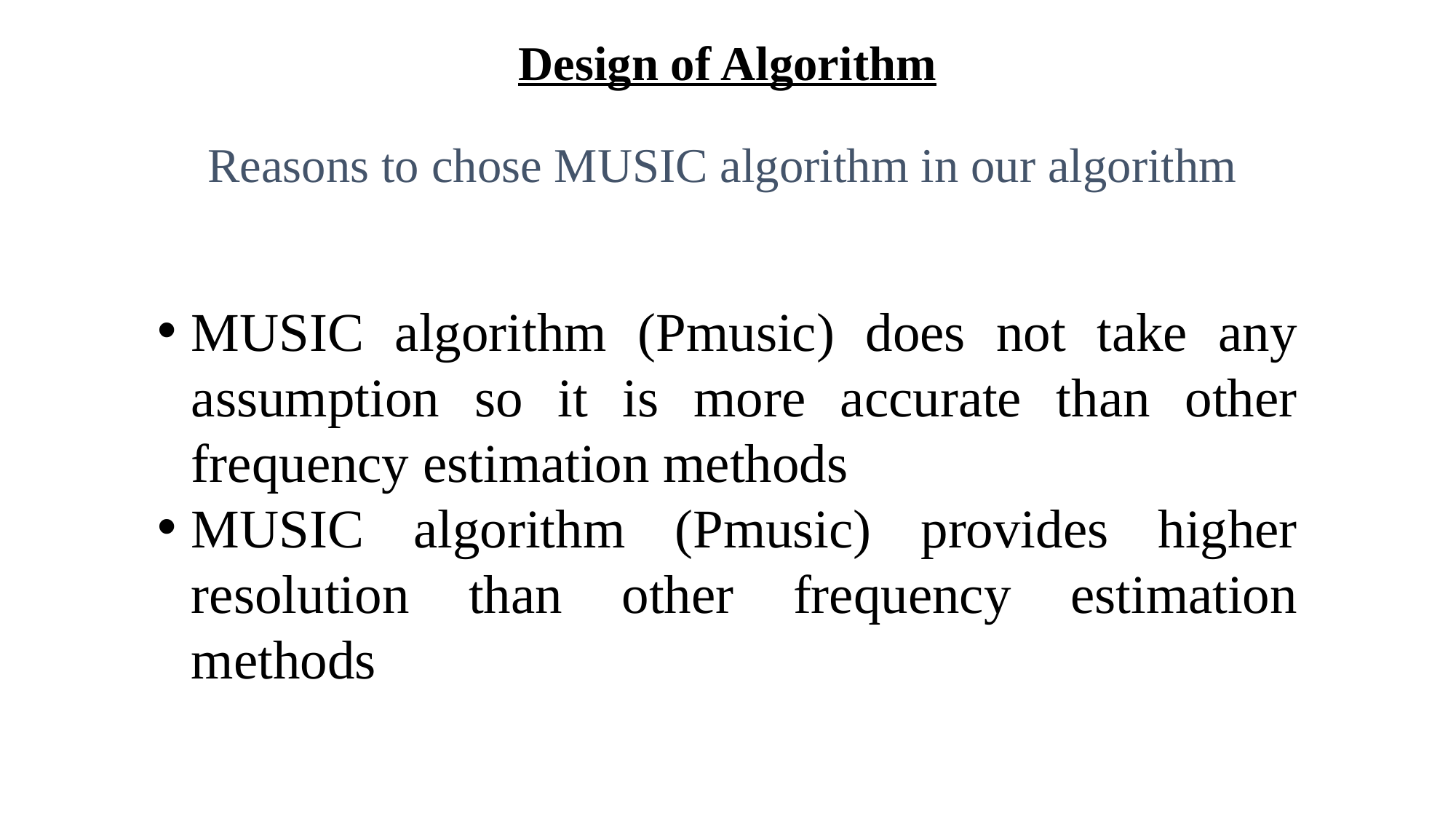

Design of Algorithm
Reasons to chose MUSIC algorithm in our algorithm
MUSIC algorithm (Pmusic) does not take any assumption so it is more accurate than other frequency estimation methods
MUSIC algorithm (Pmusic) provides higher resolution than other frequency estimation methods